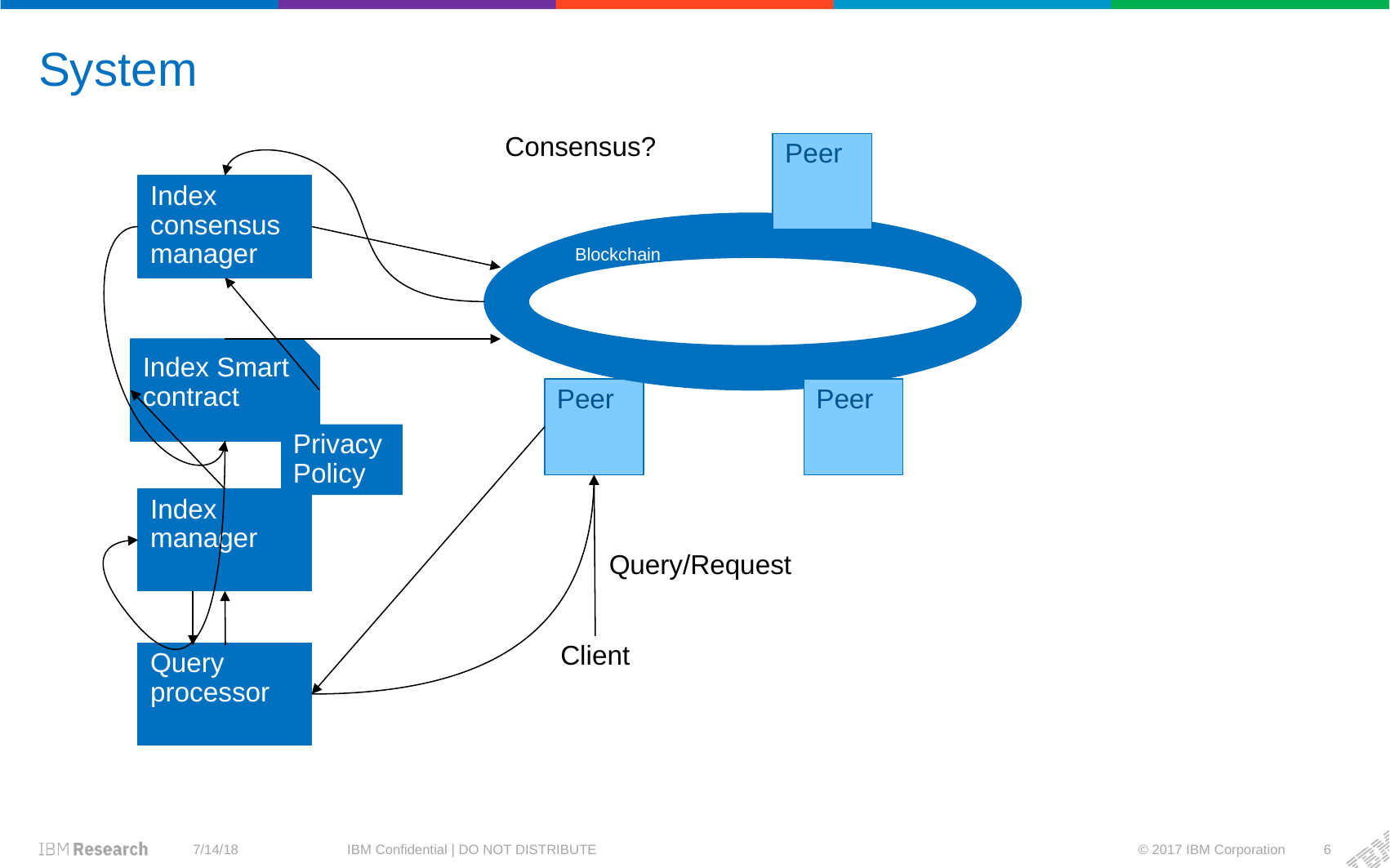

# System
Consensus?
Peer
Index consensus manager
Blockchain
Index Smart contract
Peer
Peer
Privacy Policy
Index manager
Query/Request
Client
Query processor
7/14/18
IBM Confidential | DO NOT DISTRIBUTE